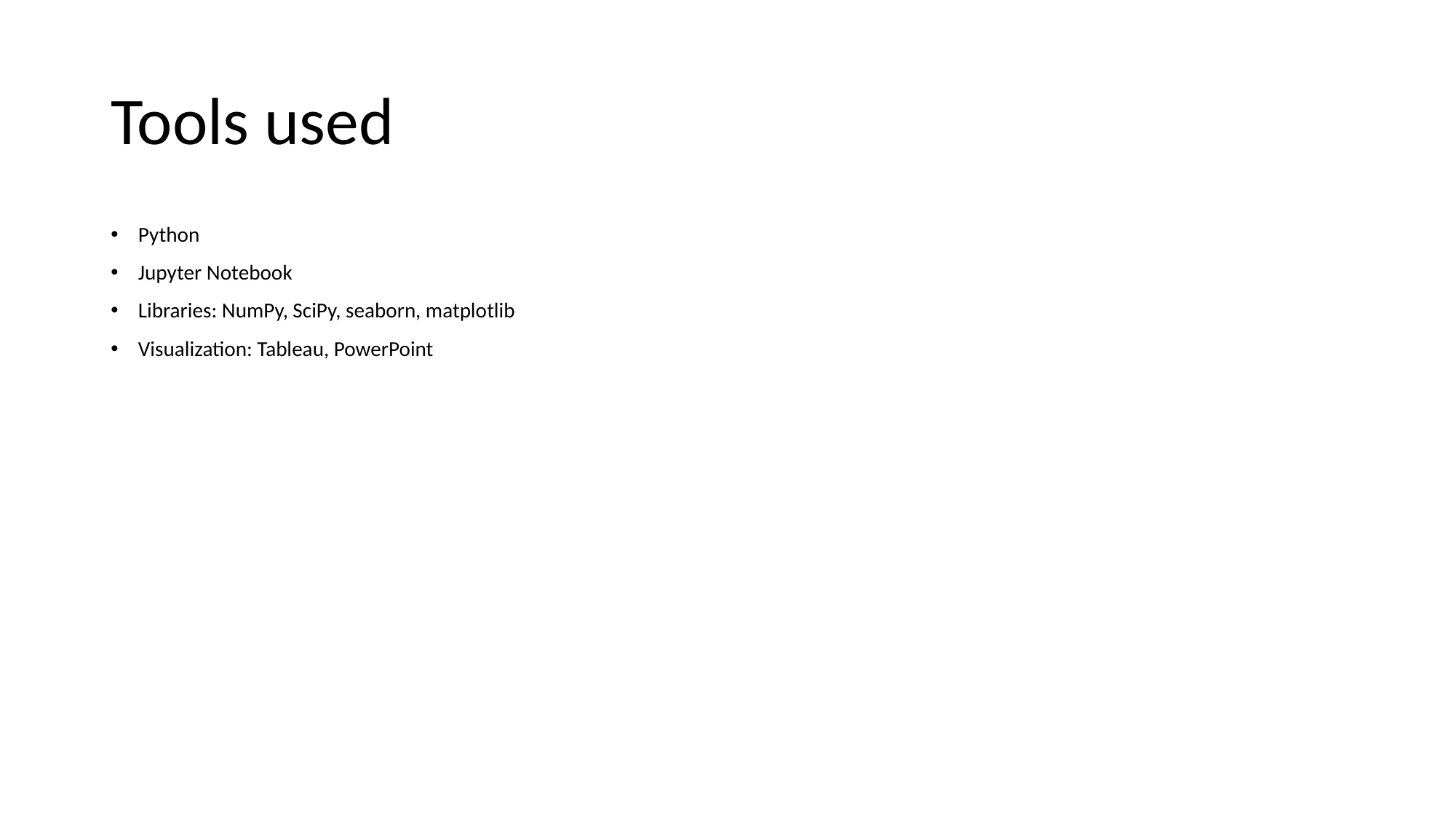

# Tools used
Python
Jupyter Notebook
Libraries: NumPy, SciPy, seaborn, matplotlib
Visualization: Tableau, PowerPoint